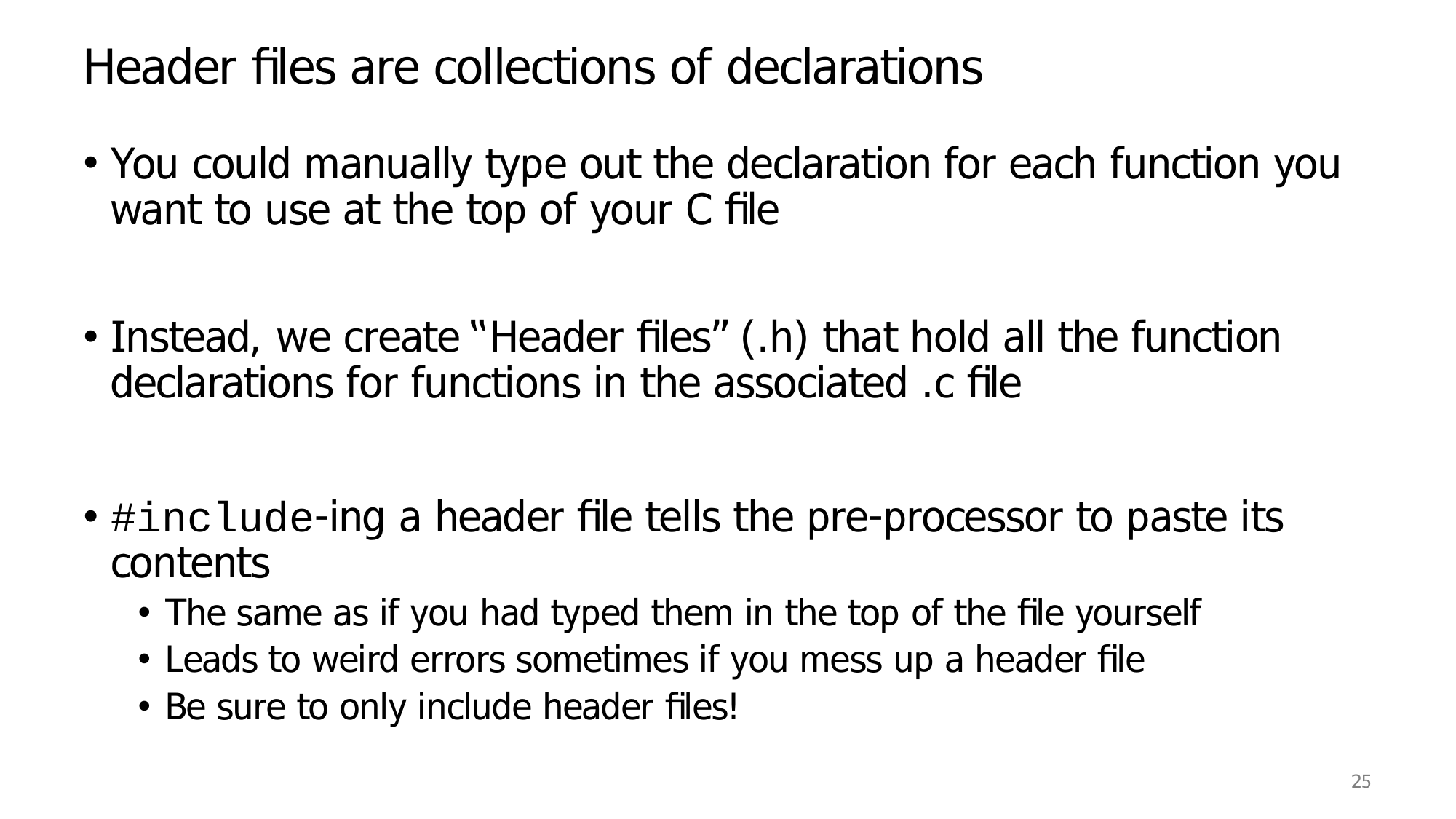

# Header files are collections of declarations
You could manually type out the declaration for each function you want to use at the top of your C file

Instead, we create “Header files” (.h) that hold all the function declarations for functions in the associated .c file

#include-ing a header file tells the pre-processor to paste its contents
The same as if you had typed them in the top of the file yourself
Leads to weird errors sometimes if you mess up a header file
Be sure to only include header files!
25